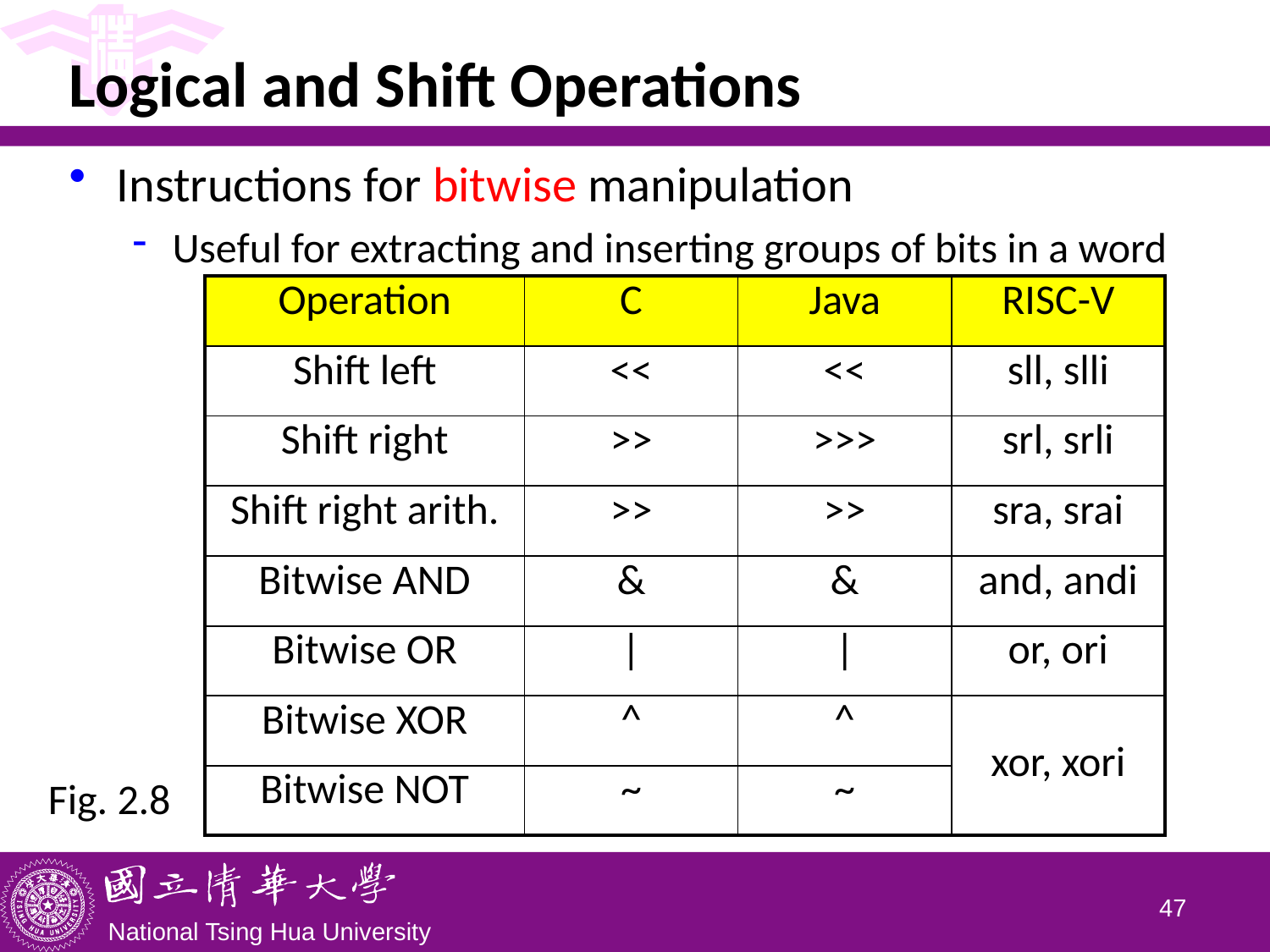

# Logical and Shift Operations
Instructions for bitwise manipulation
Useful for extracting and inserting groups of bits in a word

| Operation | C | Java | RISC-V |
| --- | --- | --- | --- |
| Shift left | << | << | sll, slli |
| Shift right | >> | >>> | srl, srli |
| Shift right arith. | >> | >> | sra, srai |
| Bitwise AND | & | & | and, andi |
| Bitwise OR | | | | | or, ori |
| Bitwise XOR | ^ | ^ | xor, xori |
| Bitwise NOT | ~ | ~ |  |
Fig. 2.8
47